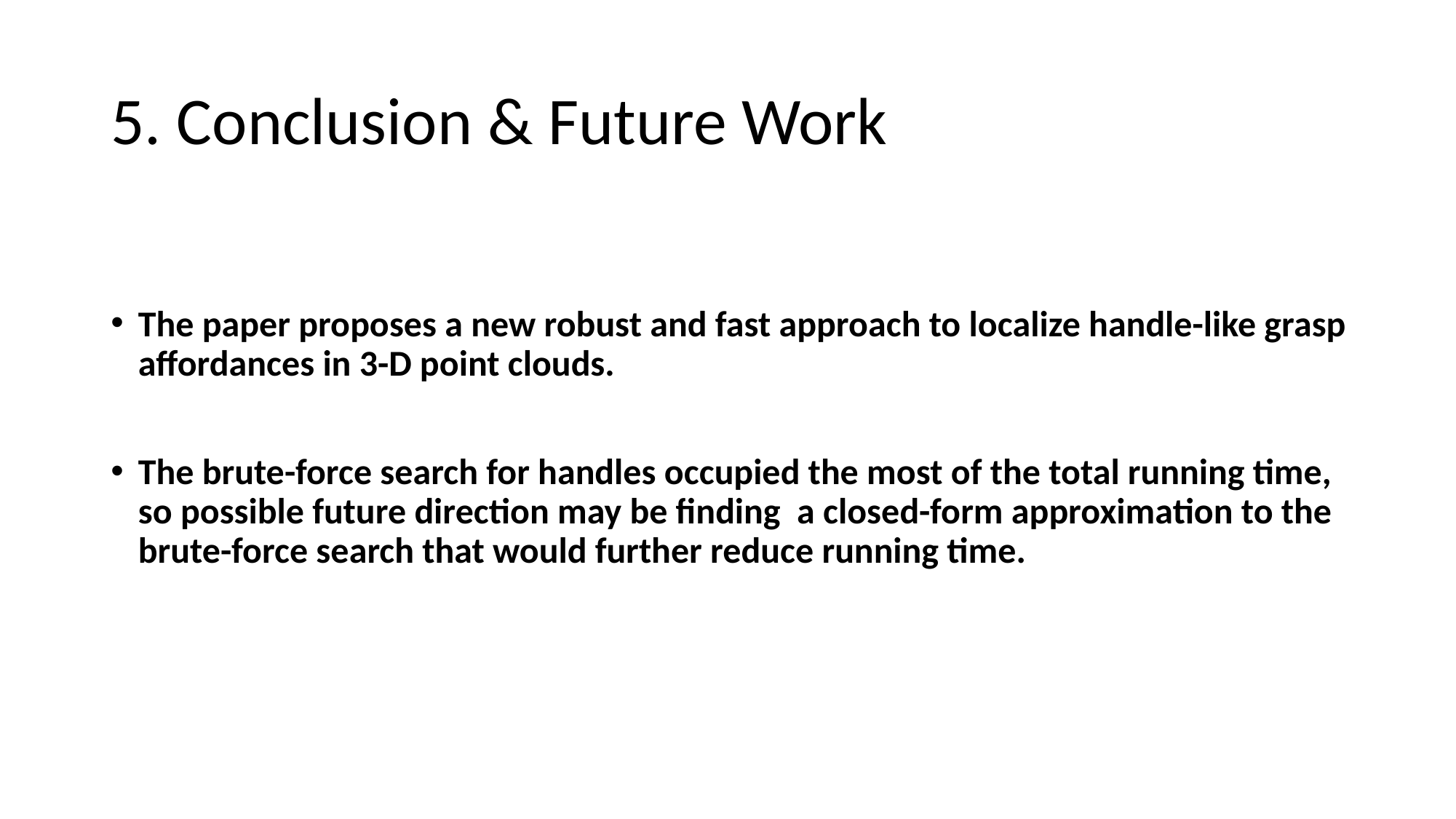

# 5. Conclusion & Future Work
The paper proposes a new robust and fast approach to localize handle-like grasp affordances in 3-D point clouds.

The brute-force search for handles occupied the most of the total running time, so possible future direction may be finding  a closed-form approximation to the brute-force search that would further reduce running time.